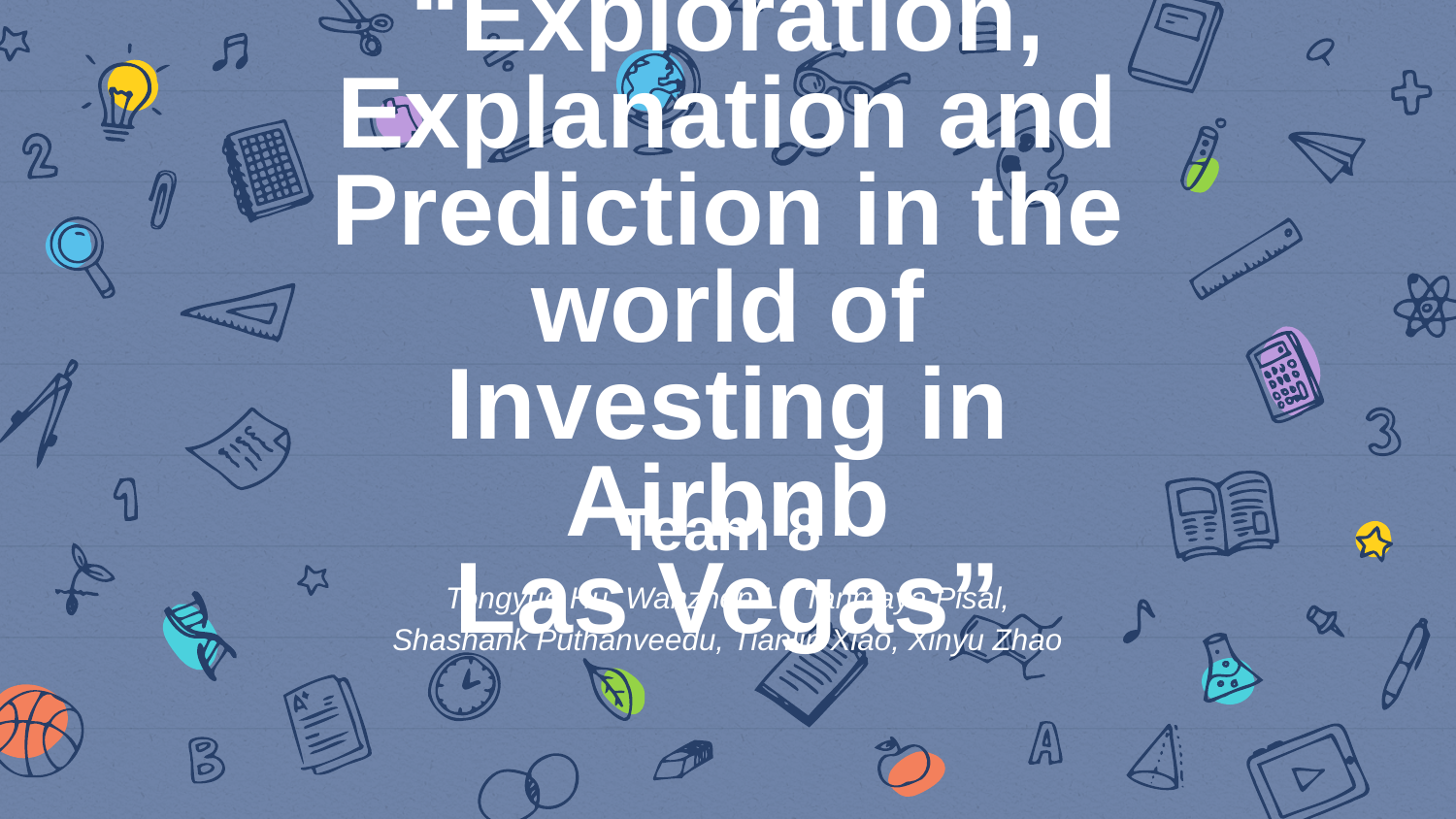

# “Exploration, Explanation and Prediction in the world of Investing in Airbnb
Las Vegas”
Team 8
Tongyue Hu, Wanzhen Li, Tanmaya Pisal, Shashank Puthanveedu, Tianlin Xiao, Xinyu Zhao